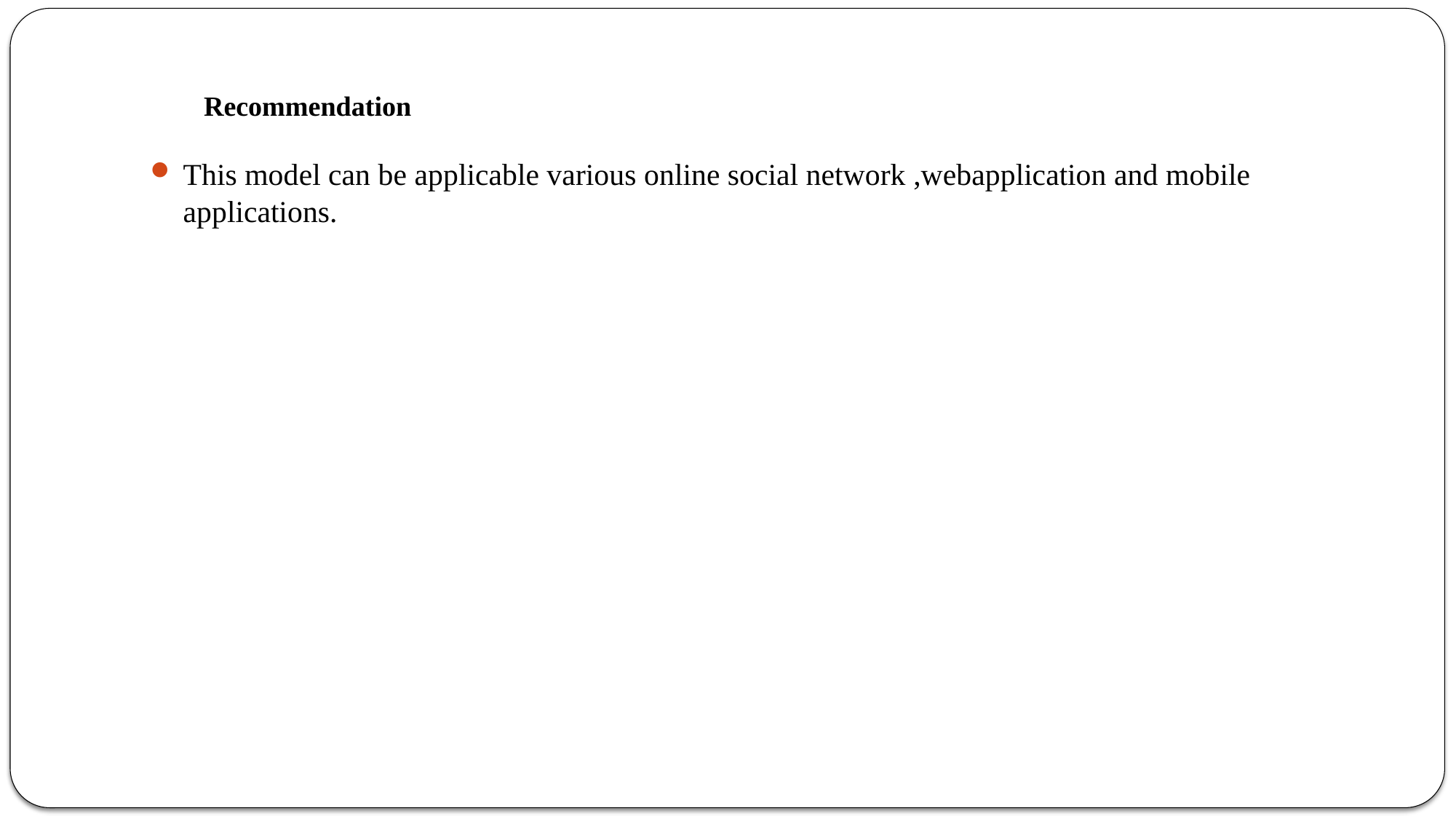

# Recommendation
This model can be applicable various online social network ,webapplication and mobile applications.